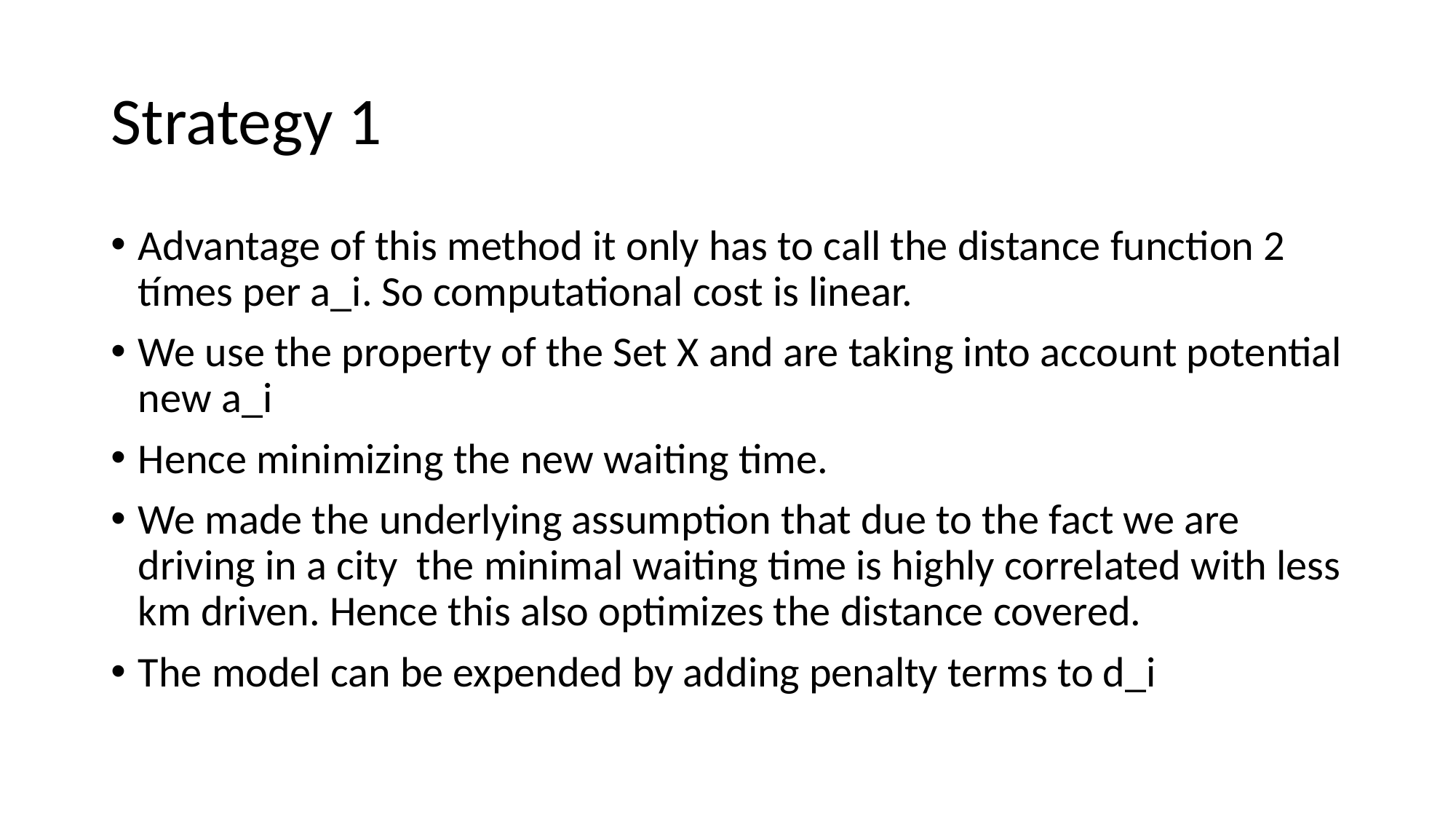

# Strategy 1
Advantage of this method it only has to call the distance function 2 tímes per a_i. So computational cost is linear.
We use the property of the Set X and are taking into account potential new a_i
Hence minimizing the new waiting time.
We made the underlying assumption that due to the fact we are driving in a city  the minimal waiting time is highly correlated with less km driven. Hence this also optimizes the distance covered.
The model can be expended by adding penalty terms to d_i